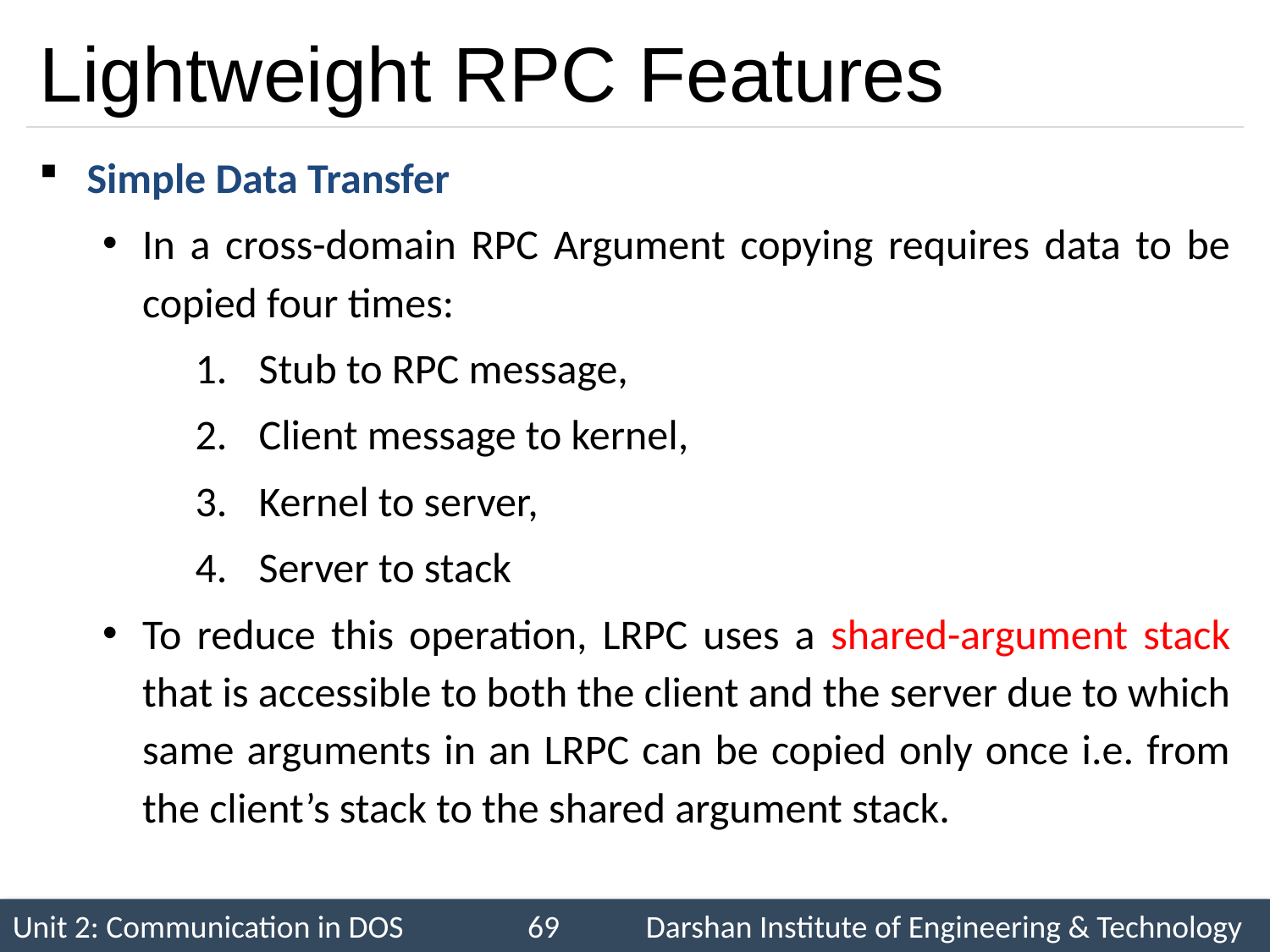

# Lightweight RPC Features
Simple Data Transfer
In a cross-domain RPC Argument copying requires data to be copied four times:
Stub to RPC message,
Client message to kernel,
Kernel to server,
Server to stack
To reduce this operation, LRPC uses a shared-argument stack that is accessible to both the client and the server due to which same arguments in an LRPC can be copied only once i.e. from the client’s stack to the shared argument stack.